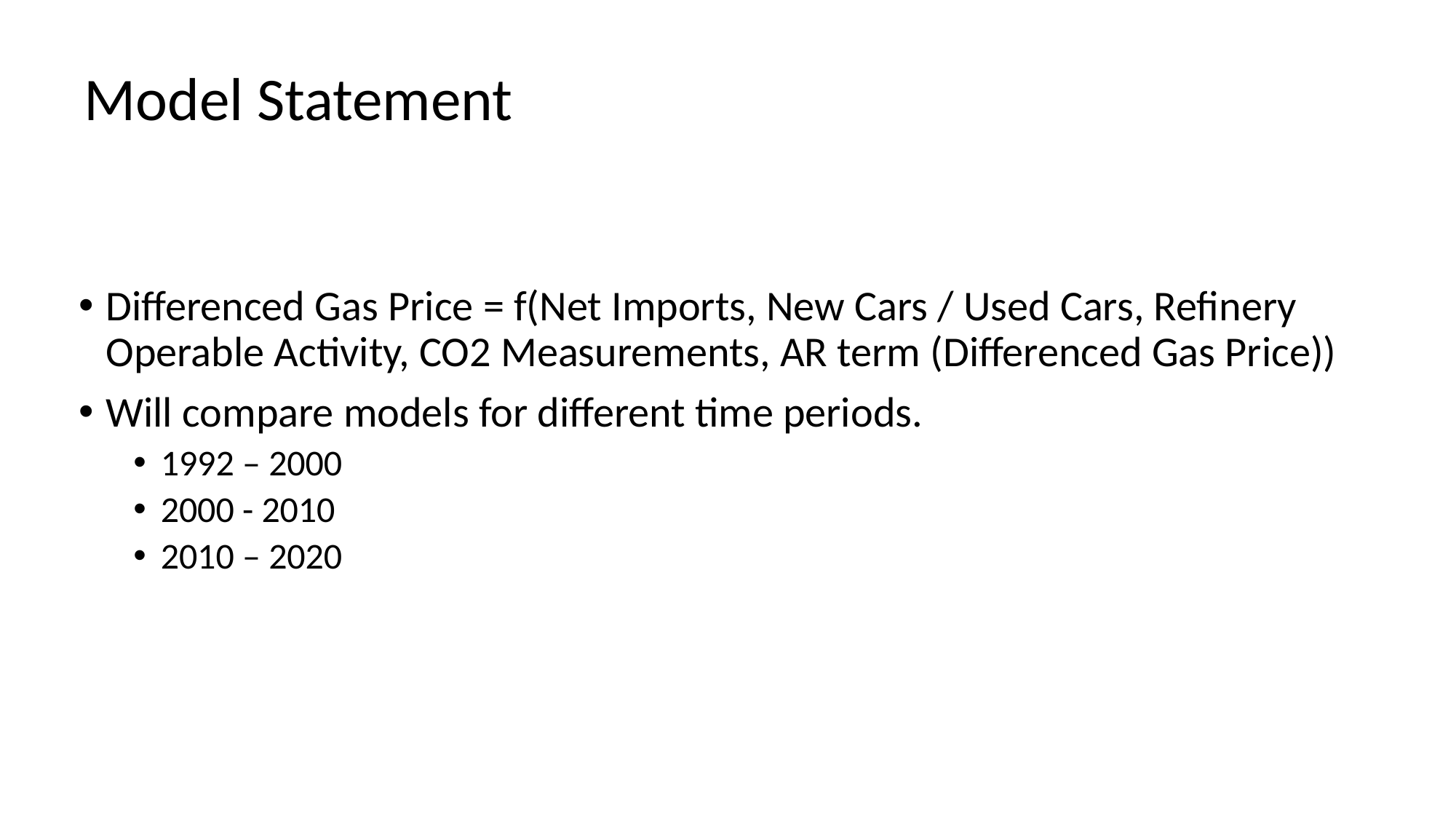

Model Statement
# General Model Statement
Differenced Gas Price = f(Net Imports, New Cars / Used Cars, Refinery Operable Activity, CO2 Measurements, AR term (Differenced Gas Price))
Will compare models for different time periods.
1992 – 2000
2000 - 2010
2010 – 2020